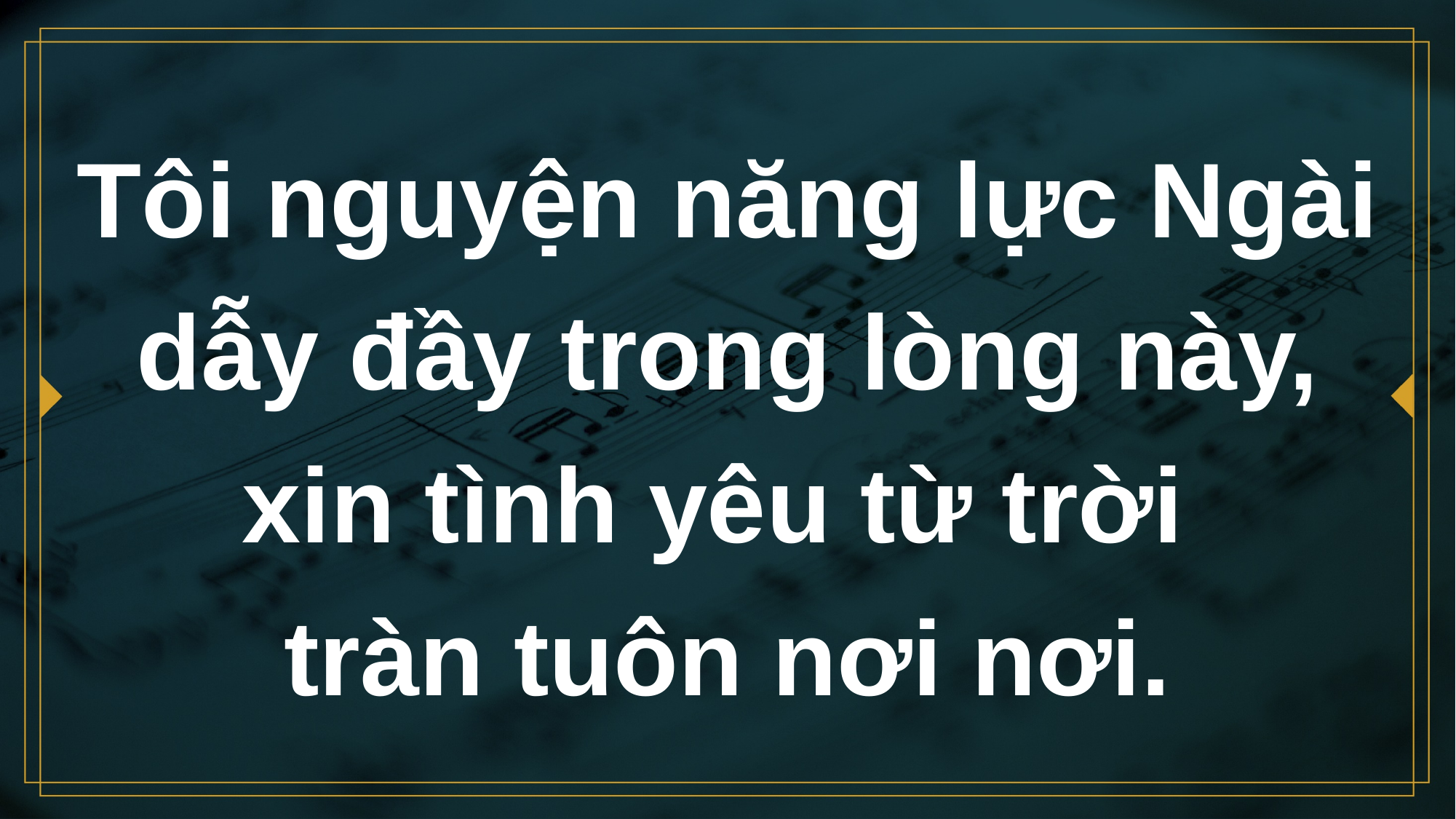

# Tôi nguyện năng lực Ngài dẫy đầy trong lòng này, xin tình yêu từ trời tràn tuôn nơi nơi.